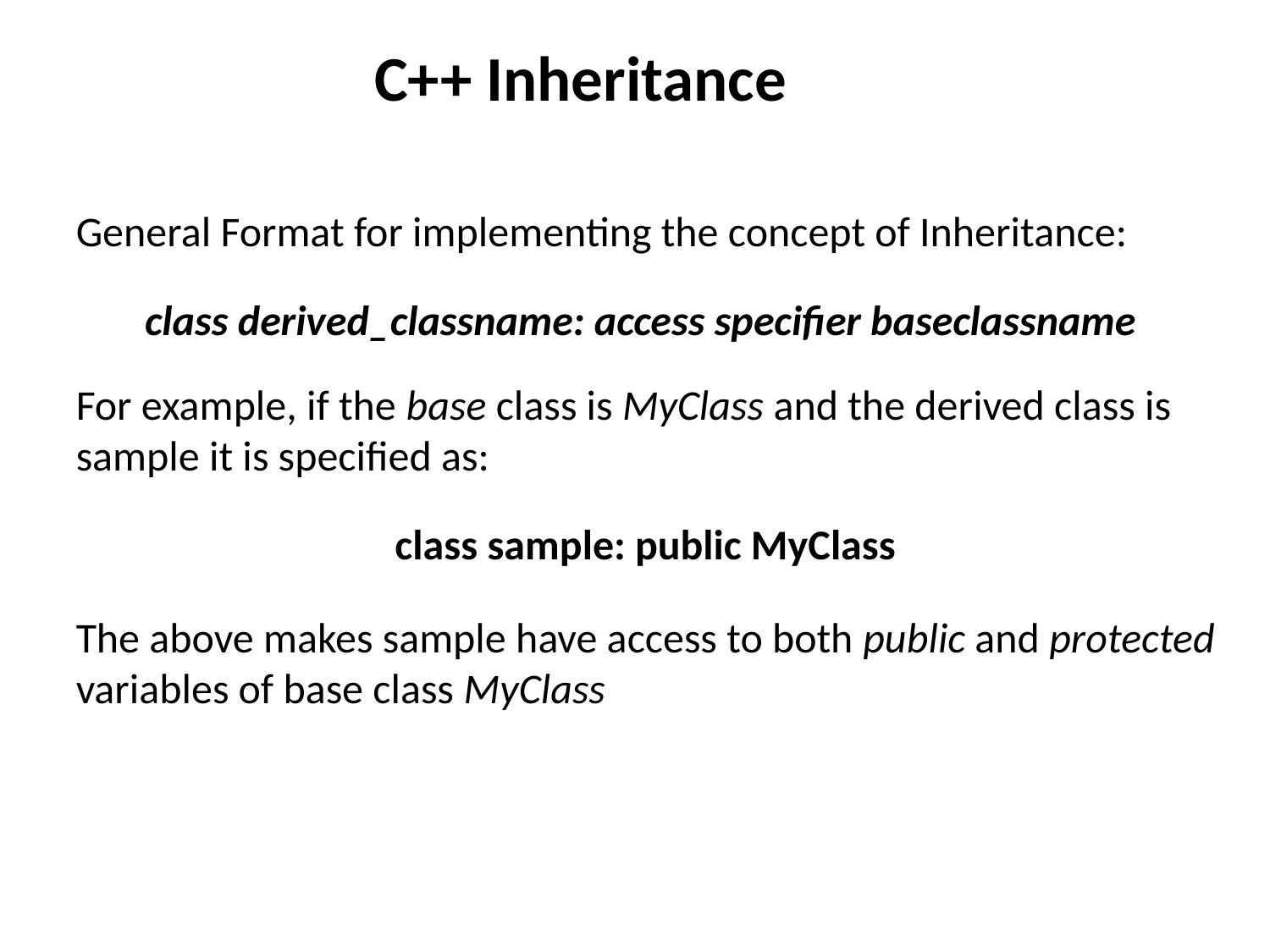

C++ Inheritance

General Format for implementing the concept of Inheritance:

class derived_classname: access specifier baseclassname

For example, if the base class is MyClass and the derived class is sample it is specified as:

 class sample: public MyClass

The above makes sample have access to both public and protected variables of base class MyClass